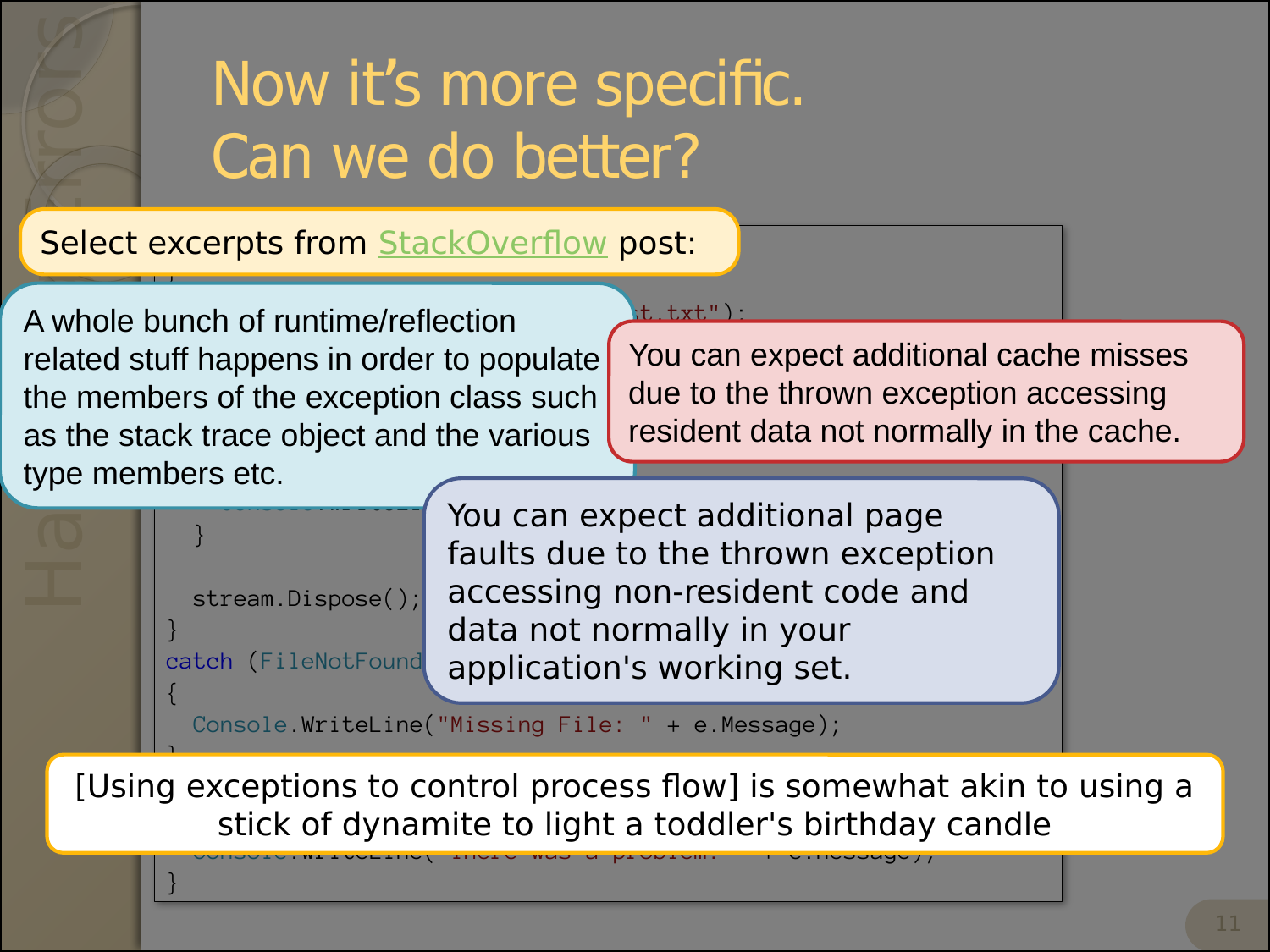

# Now it’s more specific. Can we do better?
Select excerpts from StackOverflow post:
try
{
  FileInfo file = new FileInfo("test.txt");
  FileStream stream = file.OpenRead();

  StreamReader reader = new StreamReader(stream);
  while (!reader.EndOfStream)
  {
    Console.WriteLine(reader.ReadLine());
  }

  stream.Dispose();
}
catch (FileNotFoundException e)
{
  Console.WriteLine("Missing File: " + e.Message);
}
catch (Exception e)
{
  Console.WriteLine("There was a problem: " + e.Message);
}
A whole bunch of runtime/reflection related stuff happens in order to populate the members of the exception class such as the stack trace object and the various type members etc.
You can expect additional cache misses due to the thrown exception accessing resident data not normally in the cache.
You can expect additional page faults due to the thrown exception accessing non-resident code and data not normally in your application's working set.
[Using exceptions to control process flow] is somewhat akin to using a stick of dynamite to light a toddler's birthday candle
11